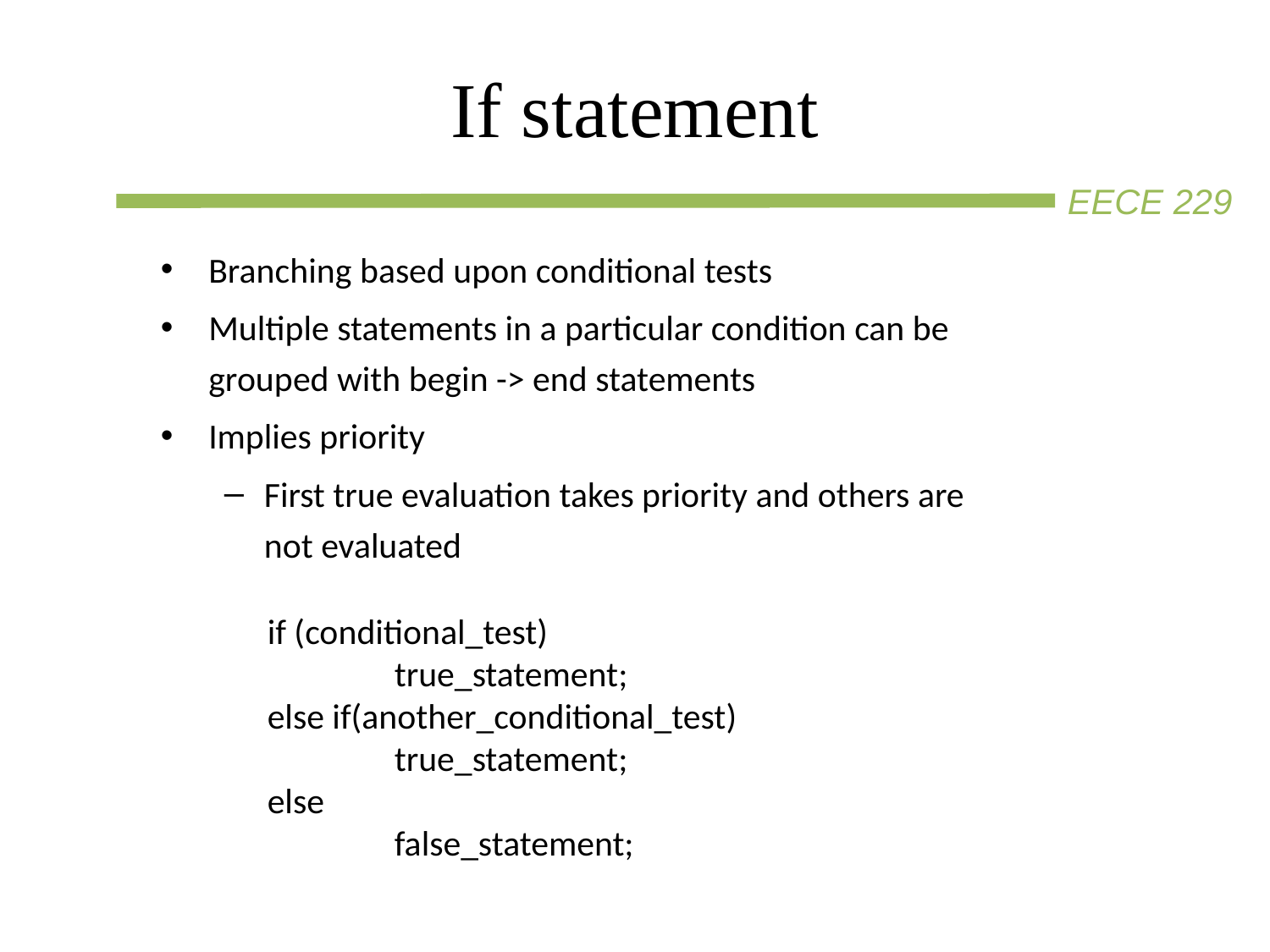

# If statement
Branching based upon conditional tests
Multiple statements in a particular condition can be grouped with begin -> end statements
Implies priority
First true evaluation takes priority and others are not evaluated
if (conditional_test)
	true_statement;
else if(another_conditional_test)
	true_statement;
else
	false_statement;